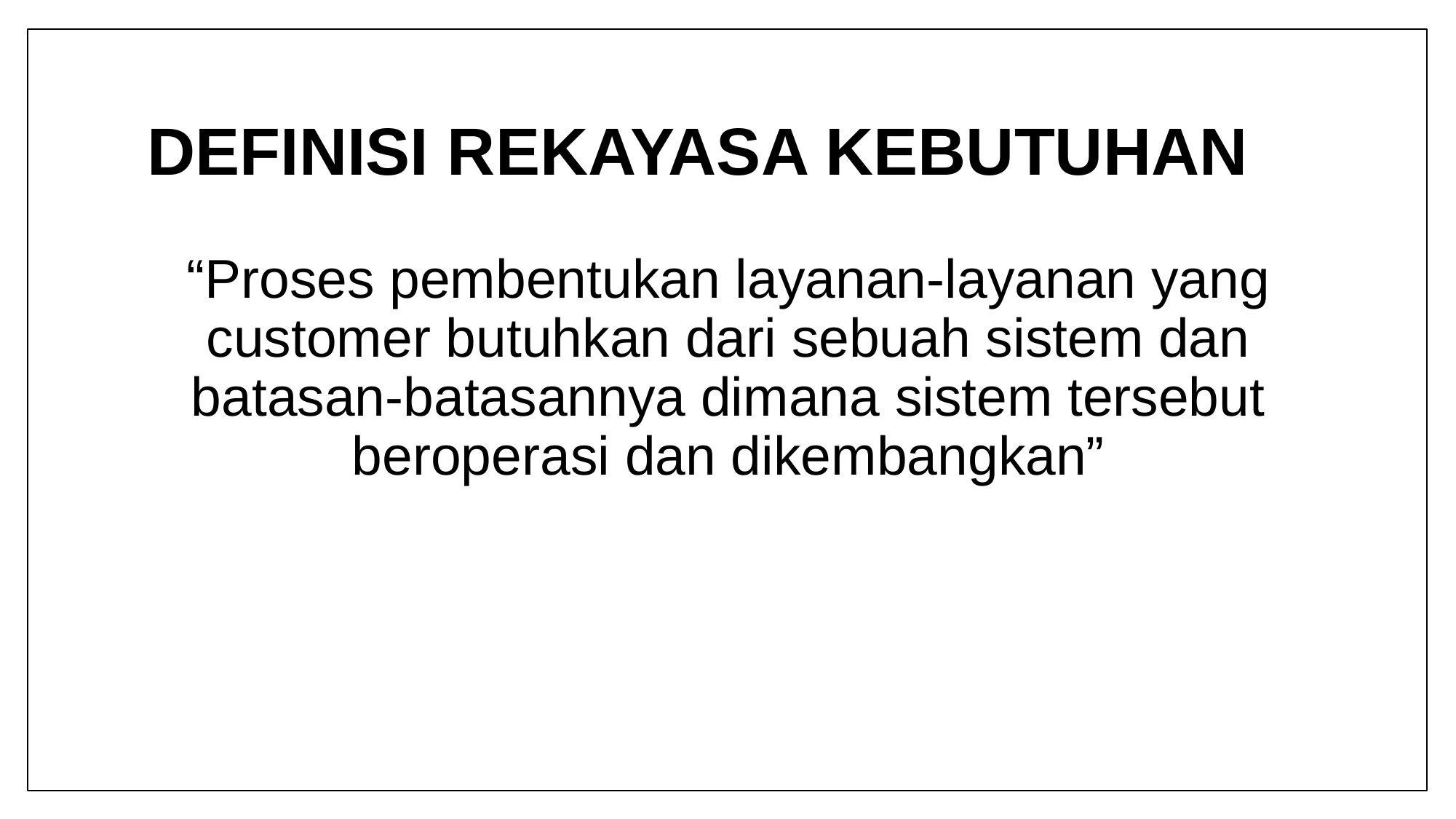

# DEFINISI REKAYASA KEBUTUHAN
“Proses pembentukan layanan-layanan yang customer butuhkan dari sebuah sistem dan batasan-batasannya dimana sistem tersebut beroperasi dan dikembangkan”